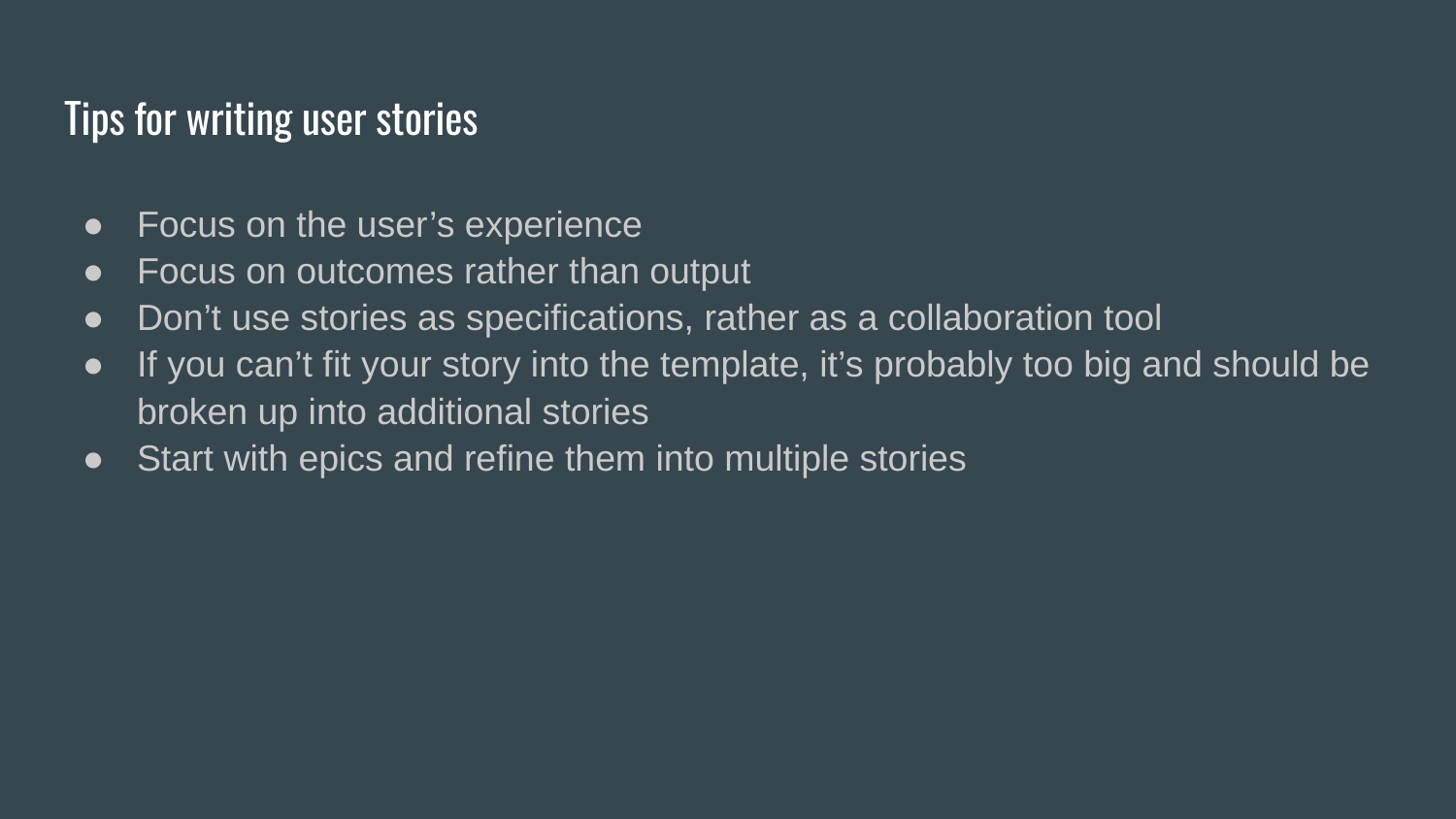

Tips for writing user stories
Focus on the user’s experience
Focus on outcomes rather than output
Don’t use stories as specifications, rather as a collaboration tool
If you can’t fit your story into the template, it’s probably too big and should be broken up into additional stories
Start with epics and refine them into multiple stories